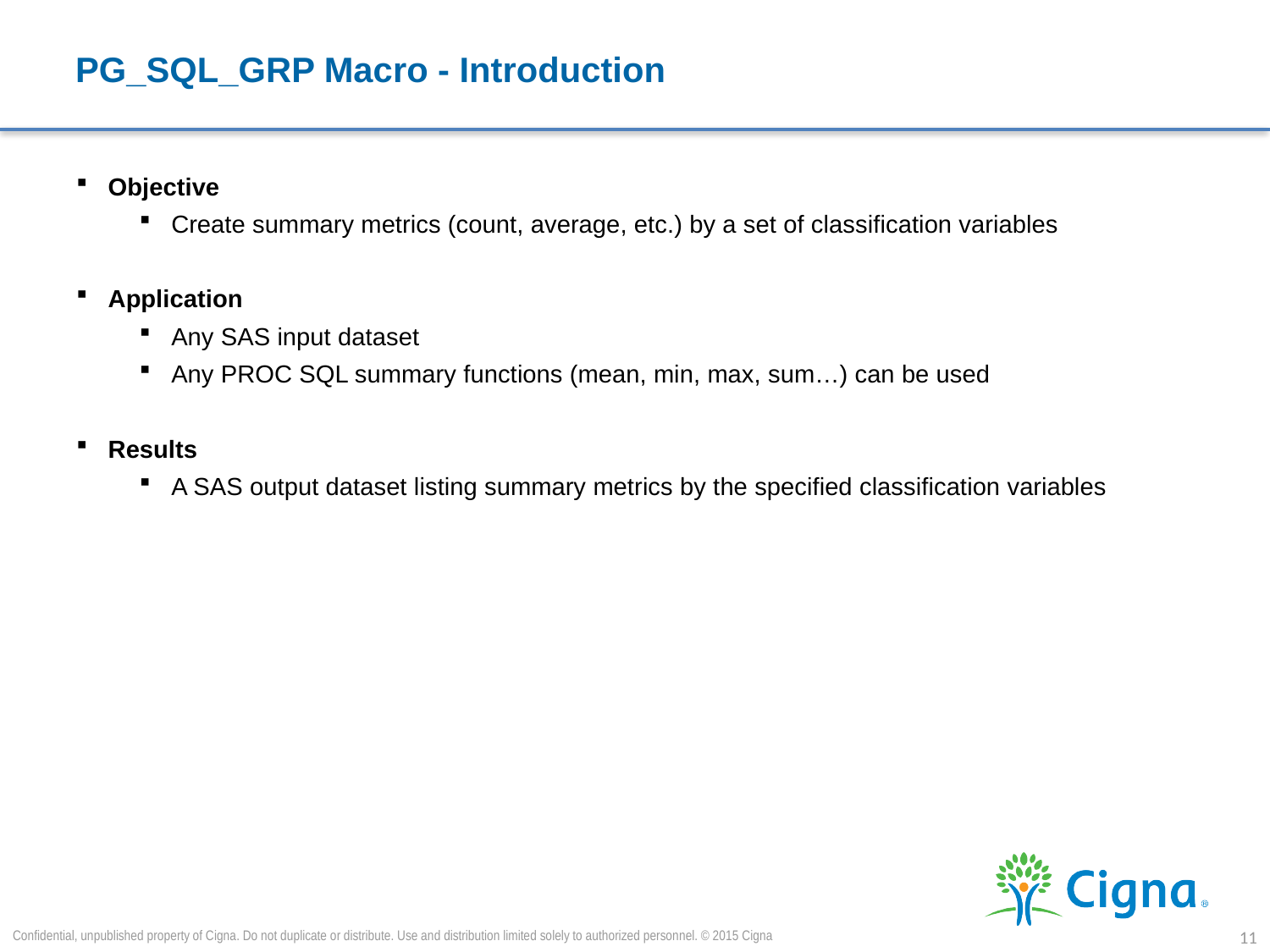

# PG_SQL_GRP Macro - Introduction

Objective
Create summary metrics (count, average, etc.) by a set of classification variables

Application
Any SAS input dataset
Any PROC SQL summary functions (mean, min, max, sum…) can be used

Results
A SAS output dataset listing summary metrics by the specified classification variables

Confidential, unpublished property of Cigna. Do not duplicate or distribute. Use and distribution limited solely to authorized personnel. © 2015 Cigna
11